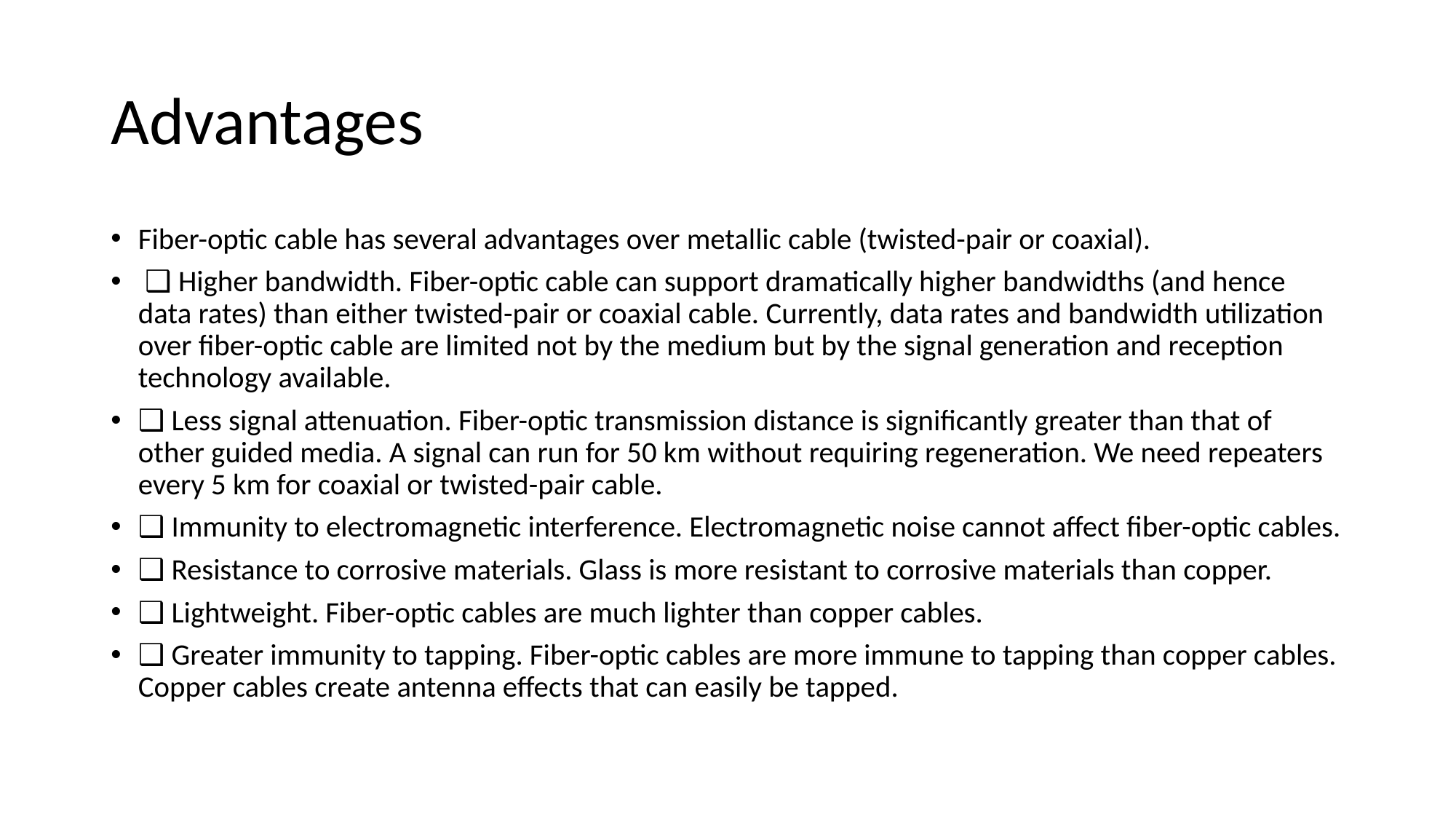

# Advantages
Fiber-optic cable has several advantages over metallic cable (twisted-pair or coaxial).
 ❑ Higher bandwidth. Fiber-optic cable can support dramatically higher bandwidths (and hence data rates) than either twisted-pair or coaxial cable. Currently, data rates and bandwidth utilization over fiber-optic cable are limited not by the medium but by the signal generation and reception technology available.
❑ Less signal attenuation. Fiber-optic transmission distance is significantly greater than that of other guided media. A signal can run for 50 km without requiring regeneration. We need repeaters every 5 km for coaxial or twisted-pair cable.
❑ Immunity to electromagnetic interference. Electromagnetic noise cannot affect fiber-optic cables.
❑ Resistance to corrosive materials. Glass is more resistant to corrosive materials than copper.
❑ Lightweight. Fiber-optic cables are much lighter than copper cables.
❑ Greater immunity to tapping. Fiber-optic cables are more immune to tapping than copper cables. Copper cables create antenna effects that can easily be tapped.